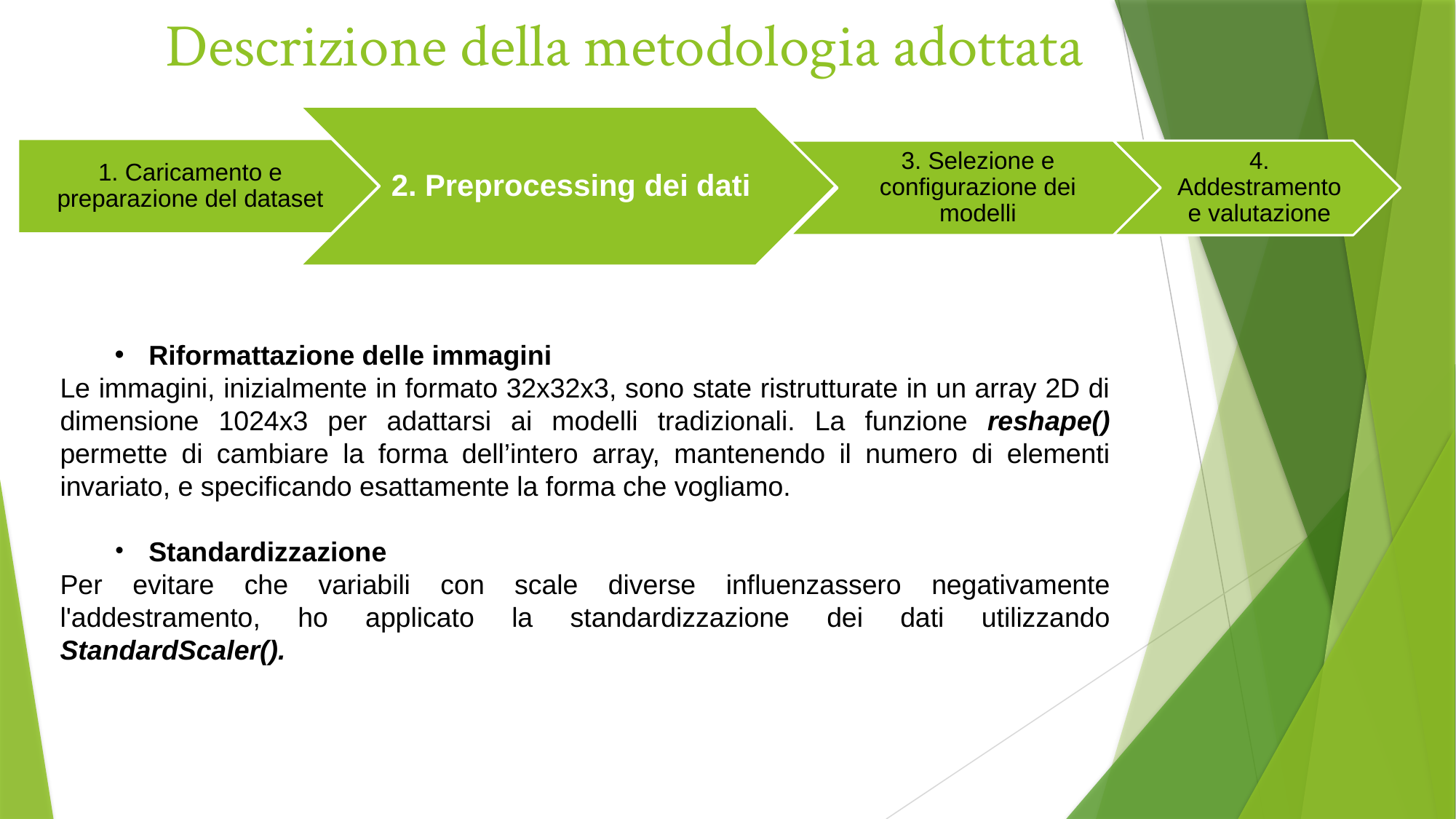

# Descrizione della metodologia adottata
1. Caricamento e preparazione del dataset
2. Preprocessing dei dati
3. Selezione e configurazione dei modelli
4. Addestramento e valutazione
Riformattazione delle immagini
Le immagini, inizialmente in formato 32x32x3, sono state ristrutturate in un array 2D di dimensione 1024x3 per adattarsi ai modelli tradizionali. La funzione reshape() permette di cambiare la forma dell’intero array, mantenendo il numero di elementi invariato, e specificando esattamente la forma che vogliamo.

Standardizzazione
Per evitare che variabili con scale diverse influenzassero negativamente l'addestramento, ho applicato la standardizzazione dei dati utilizzando StandardScaler().​